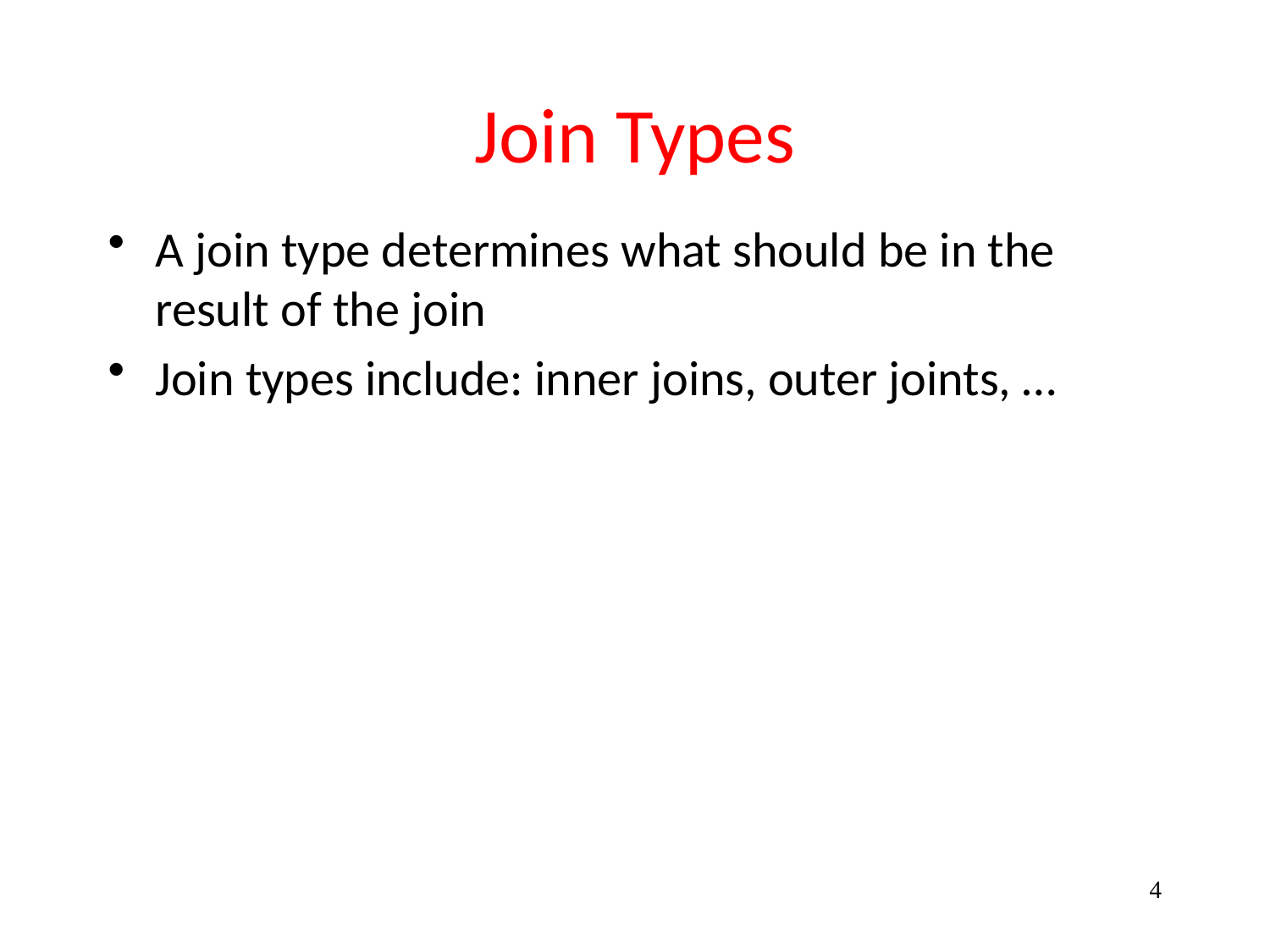

# Join Types
A join type determines what should be in the result of the join
Join types include: inner joins, outer joints, …
4